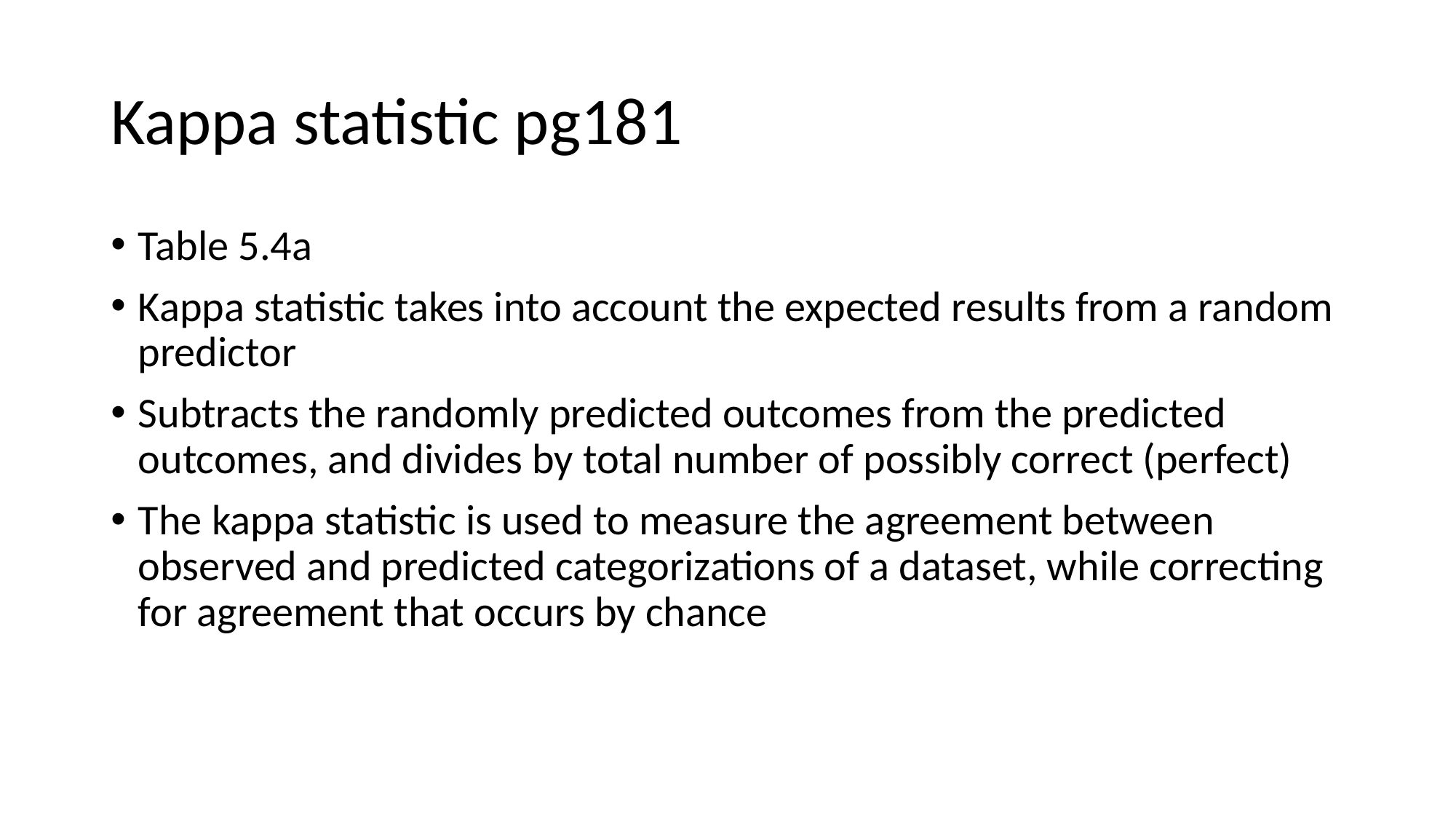

# Kappa statistic pg181
Table 5.4a
Kappa statistic takes into account the expected results from a random predictor
Subtracts the randomly predicted outcomes from the predicted outcomes, and divides by total number of possibly correct (perfect)
The kappa statistic is used to measure the agreement between observed and predicted categorizations of a dataset, while correcting for agreement that occurs by chance